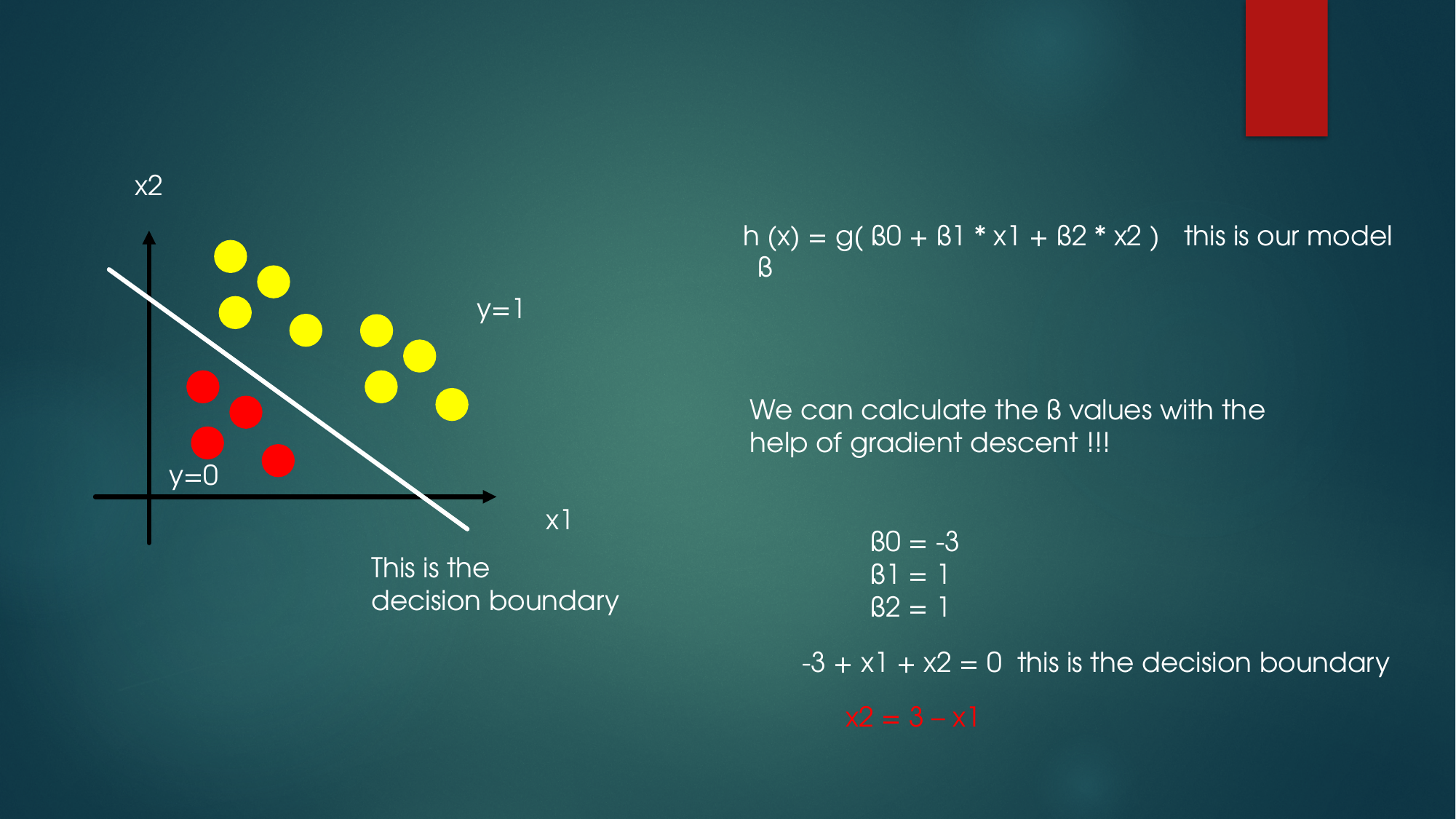

x2
h (x) = g( ß0 + ß1 * x1 + ß2 * x2 )

 this is our model

ß

y=1

We can calculate the ß values with the
help of gradient descent !!!

y=0
x1
ß0 = -3
ß1 = 1
ß2 = 1
This is the
decision boundary
-3 + x1 + x2 = 0  this is the decision boundary
x2 = 3 – x1